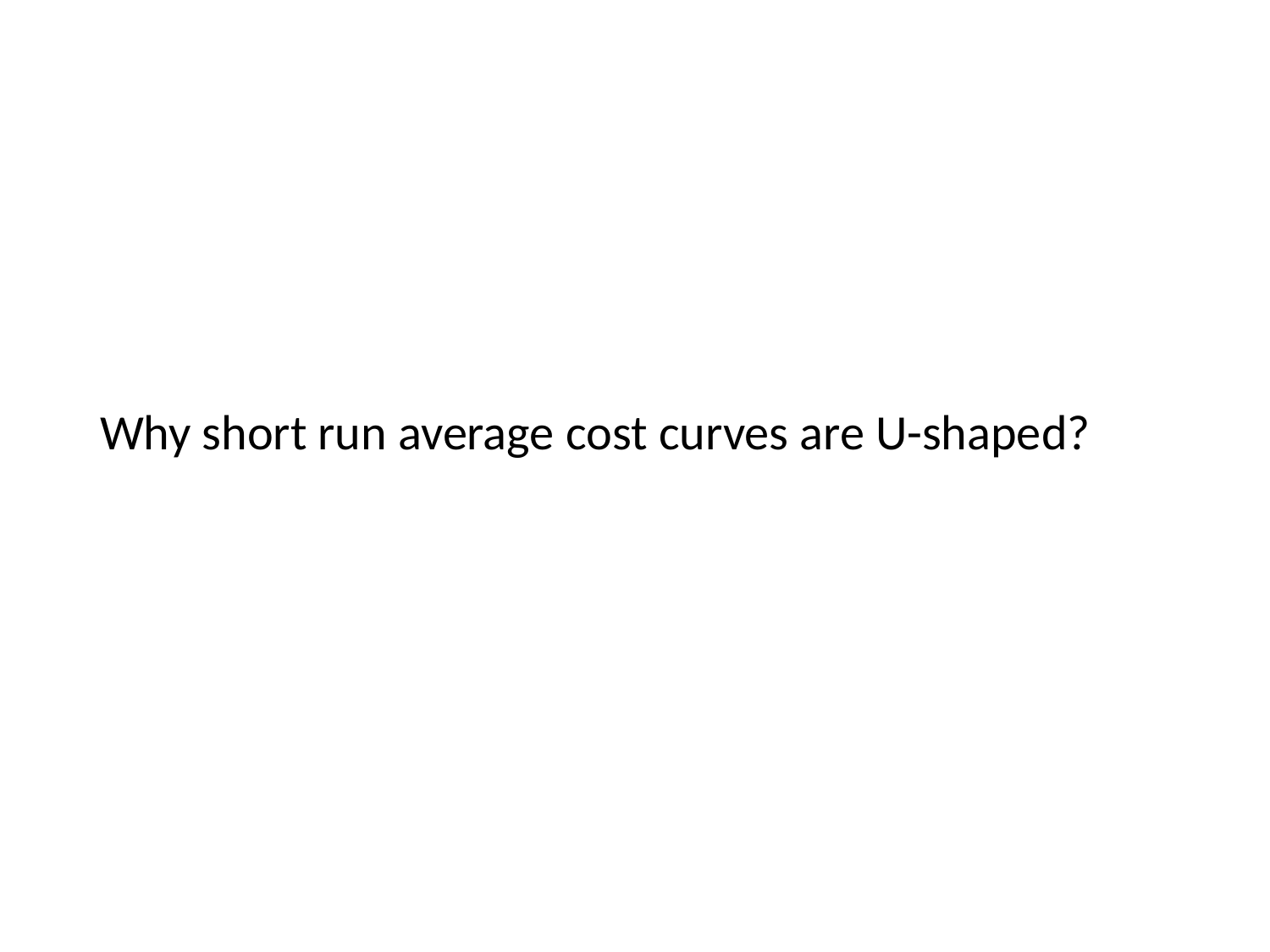

#

Why short run average cost curves are U-shaped?